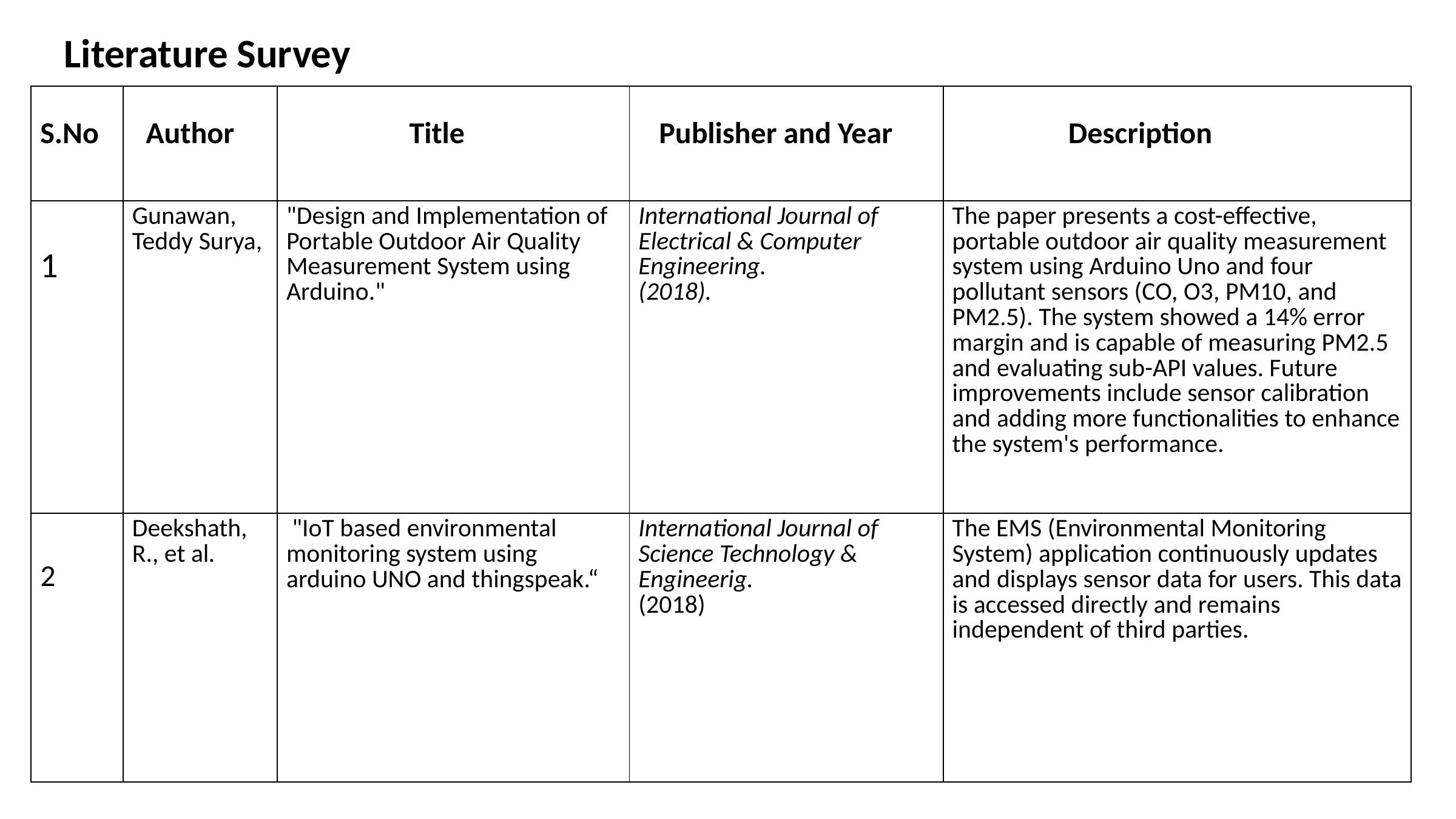

Literature Survey

| S.No | Author | Title | Publisher and Year | Description |
| --- | --- | --- | --- | --- |
| 1 | Gunawan, Teddy Surya, | "Design and Implementation of Portable Outdoor Air Quality Measurement System using Arduino." | International Journal of Electrical & Computer Engineering. (2018). | The paper presents a cost-effective, portable outdoor air quality measurement system using Arduino Uno and four pollutant sensors (CO, O3, PM10, and PM2.5). The system showed a 14% error margin and is capable of measuring PM2.5 and evaluating sub-API values. Future improvements include sensor calibration and adding more functionalities to enhance the system's performance. |
| 2 | Deekshath, R., et al. | "IoT based environmental monitoring system using arduino UNO and thingspeak.“ | International Journal of Science Technology & Engineerig.  (2018) | The EMS (Environmental Monitoring System) application continuously updates and displays sensor data for users. This data is accessed directly and remains independent of third parties. |